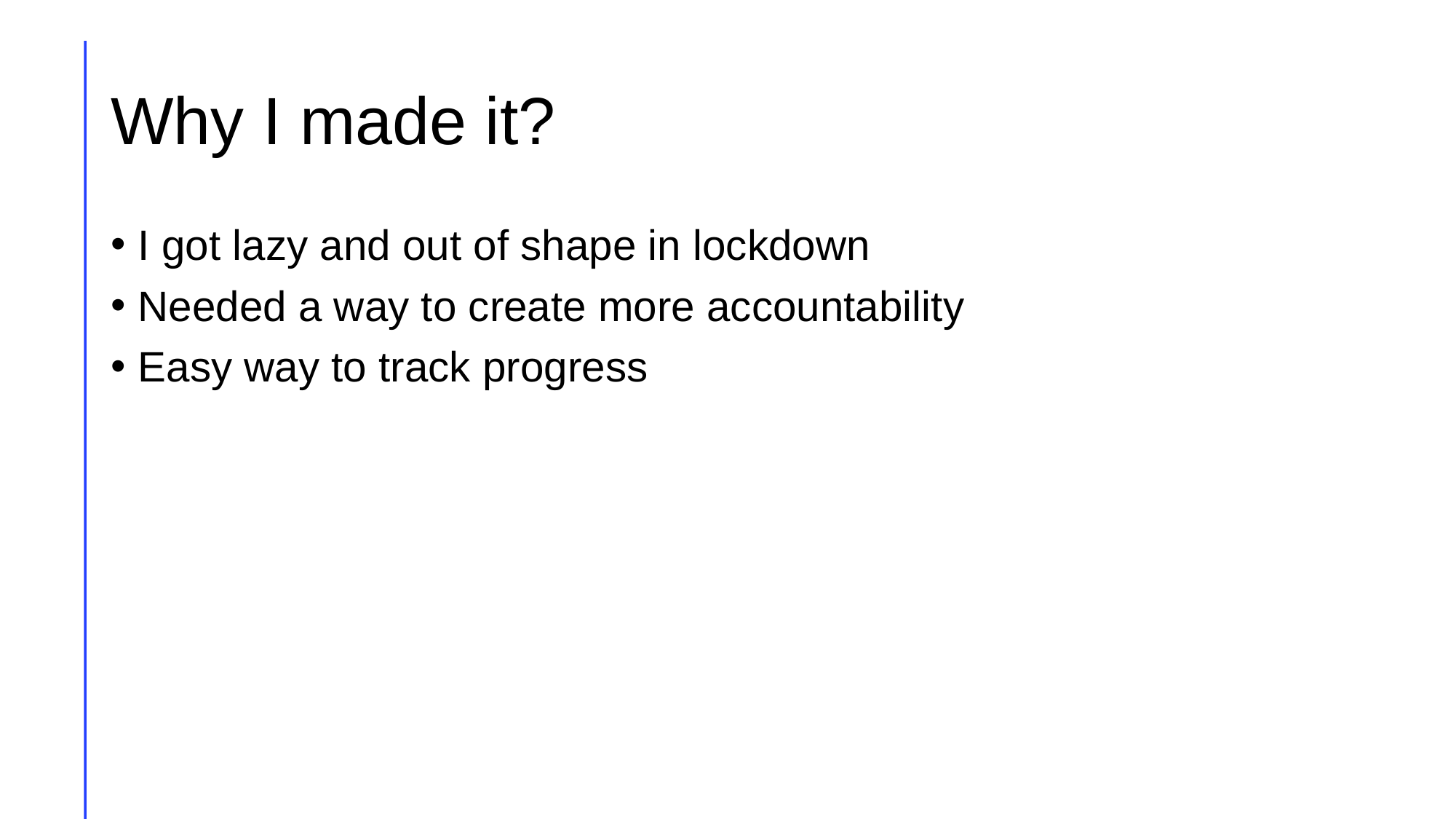

# Why I made it?
I got lazy and out of shape in lockdown
Needed a way to create more accountability
Easy way to track progress